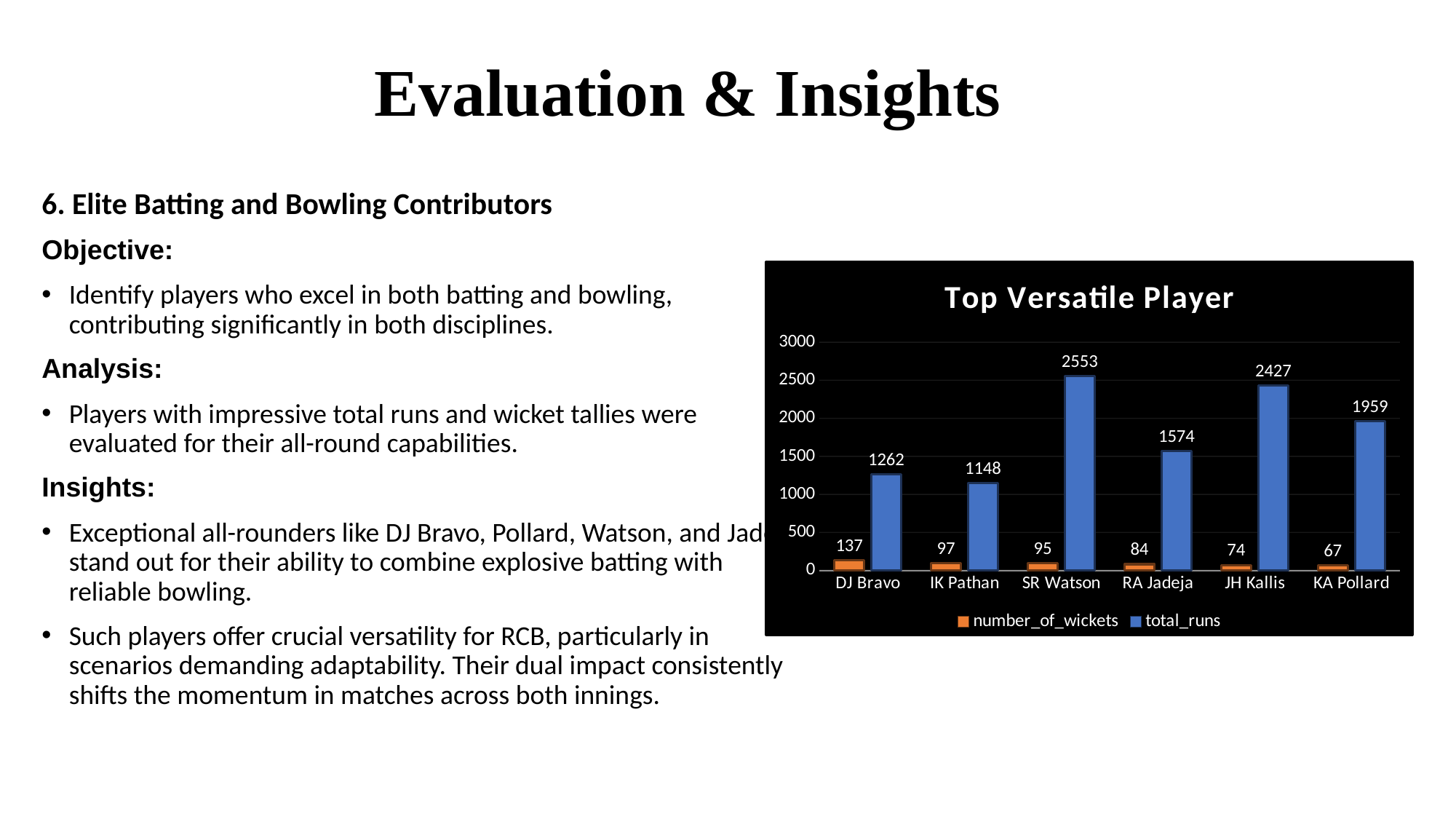

# Evaluation & Insights
6. Elite Batting and Bowling Contributors
Objective:
Identify players who excel in both batting and bowling, contributing significantly in both disciplines.
Analysis:
Players with impressive total runs and wicket tallies were evaluated for their all-round capabilities.
Insights:
Exceptional all-rounders like DJ Bravo, Pollard, Watson, and Jadeja stand out for their ability to combine explosive batting with reliable bowling.
Such players offer crucial versatility for RCB, particularly in scenarios demanding adaptability. Their dual impact consistently shifts the momentum in matches across both innings.

### Chart: Top Versatile Player

| Category | number_of_wickets | total_runs |
|---|---|---|
| DJ Bravo | 137.0 | 1262.0 |
| IK Pathan | 97.0 | 1148.0 |
| SR Watson | 95.0 | 2553.0 |
| RA Jadeja | 84.0 | 1574.0 |
| JH Kallis | 74.0 | 2427.0 |
| KA Pollard | 67.0 | 1959.0 |